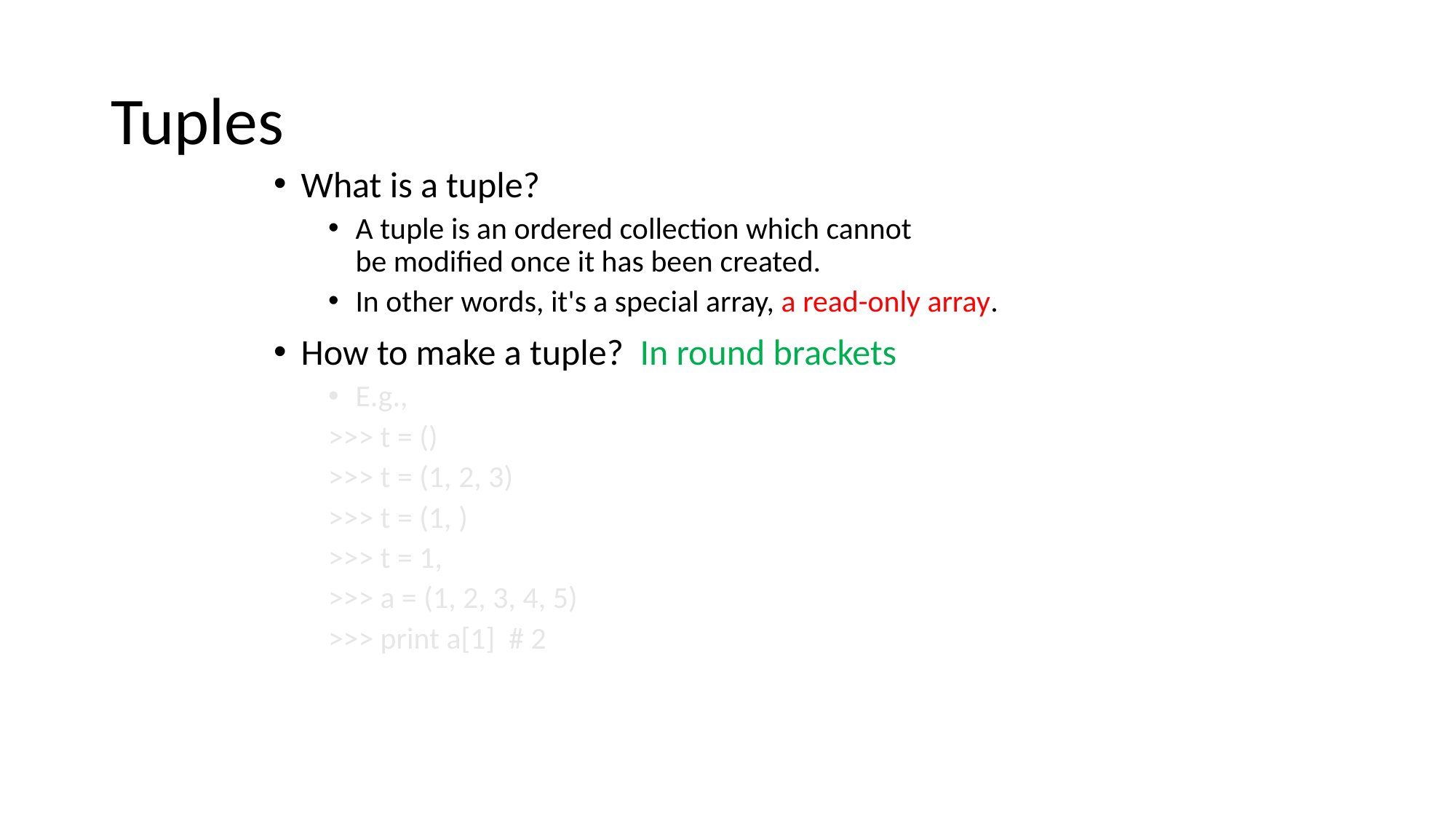

# Tuples
What is a tuple?
A tuple is an ordered collection which cannot be modified once it has been created.
In other words, it's a special array, a read-only array.
How to make a tuple?  In round brackets
E.g.,
>>> t = ()
>>> t = (1, 2, 3)
>>> t = (1, )
>>> t = 1,
>>> a = (1, 2, 3, 4, 5)
>>> print a[1]  # 2